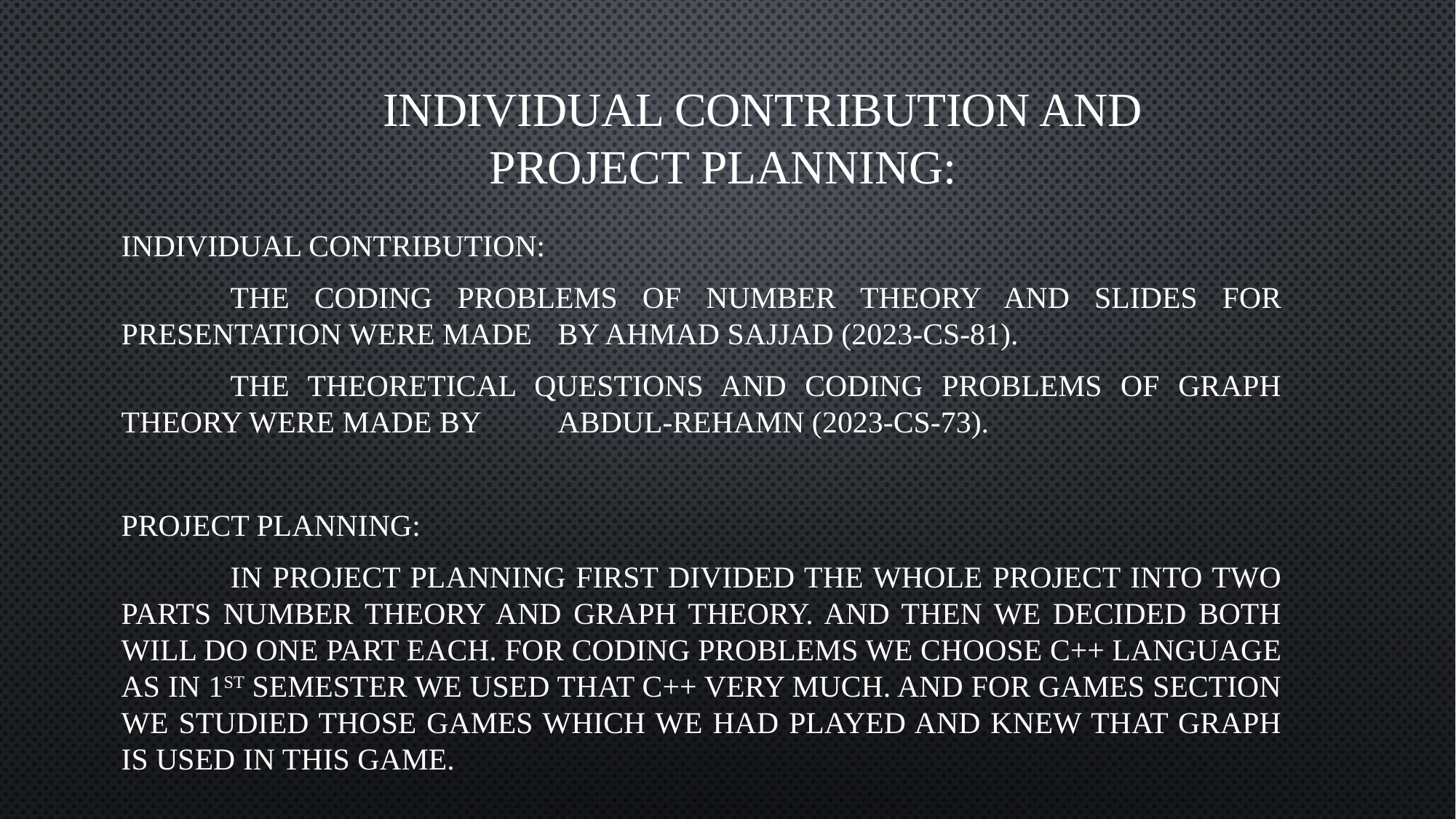

# INDIVIDUAL CONTRIBUTION and project planning:
Individual Contribution:
	The coding problems of number theory and slides for presentation were made 	by AHMAD SAJJAD (2023-CS-81).
	The theoretical questions and coding problems of graph theory were made by 	ABDUL-REHAMN (2023-CS-73).

PROJECT PLANNING:
	In project planning first divided the whole project into two parts number theory and graph theory. And then we decided both will do one part each. For coding problems we choose c++ language as in 1st semester we used that c++ very much. And for games section we studied those games which we had played and knew that graph is used in this game.